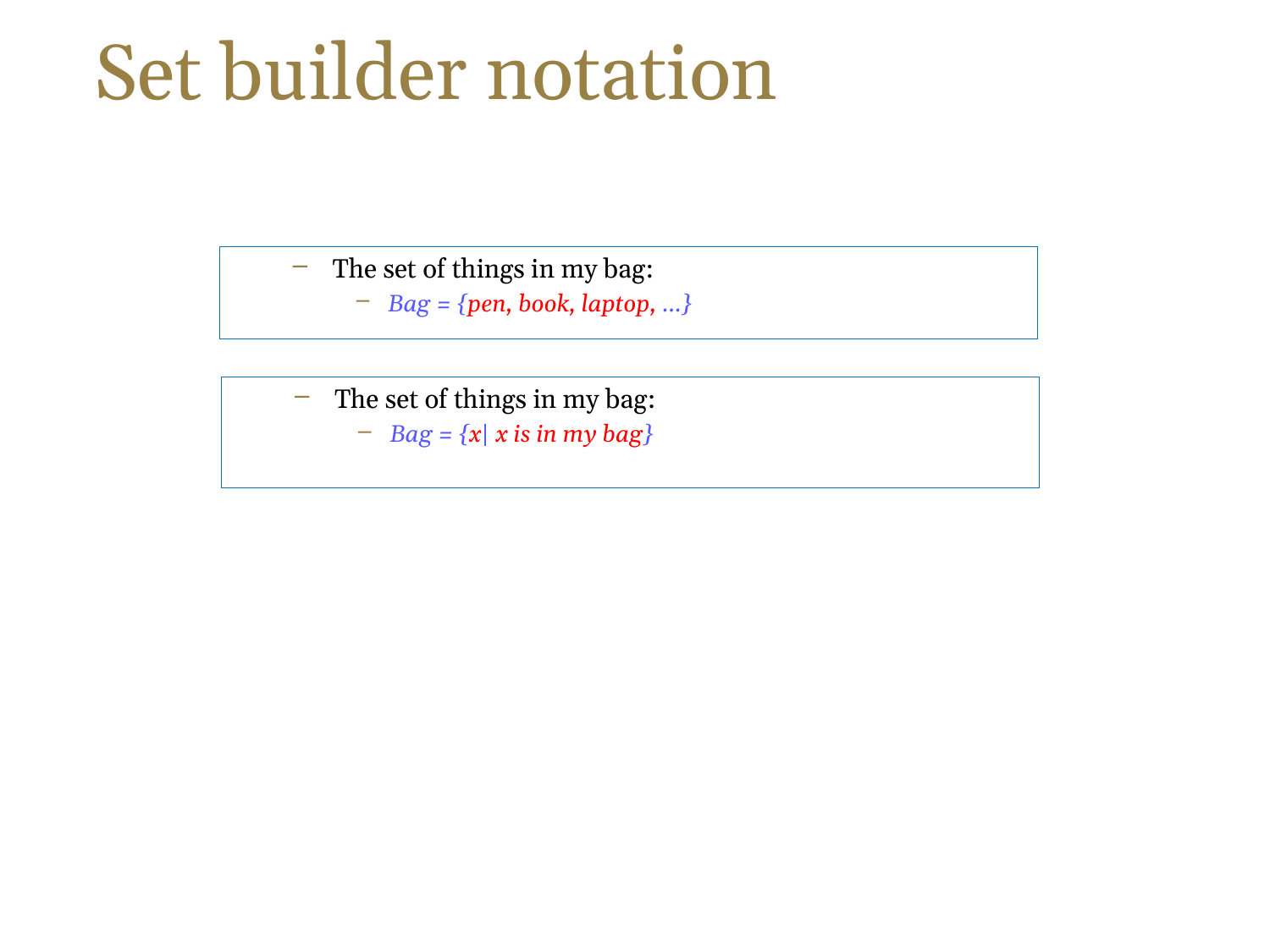

# Set builder notation
The set of things in my bag:
Bag = {pen, book, laptop, …}

The set of things in my bag:
Bag = {x| x is in my bag}